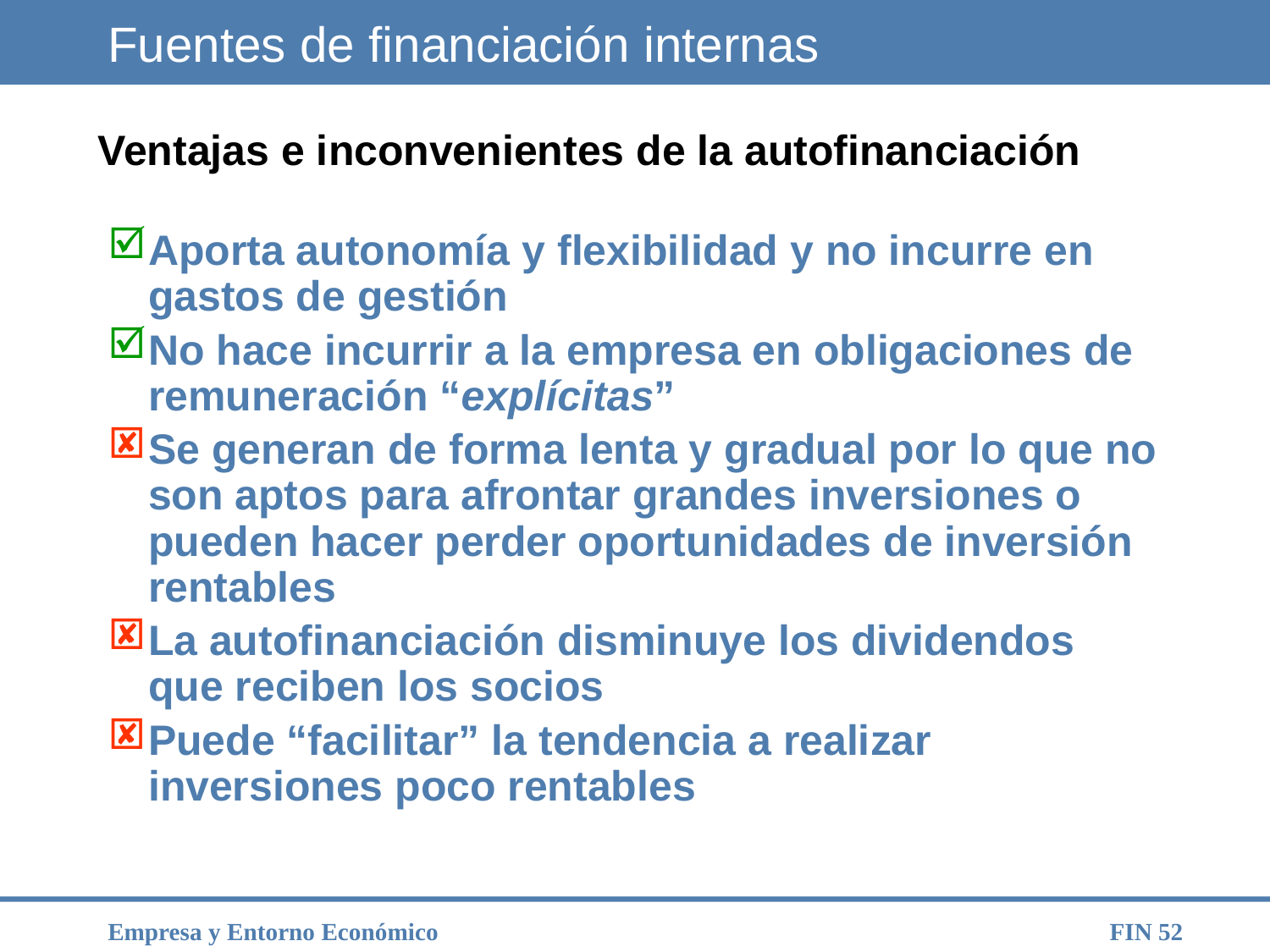

# Fuentes de financiación internas
Ventajas e inconvenientes de la autofinanciación
Aporta autonomía y flexibilidad y no incurre en gastos de gestión
No hace incurrir a la empresa en obligaciones de remuneración “explícitas”
Se generan de forma lenta y gradual por lo que no son aptos para afrontar grandes inversiones o pueden hacer perder oportunidades de inversión rentables
La autofinanciación disminuye los dividendos que reciben los socios
Puede “facilitar” la tendencia a realizar inversiones poco rentables